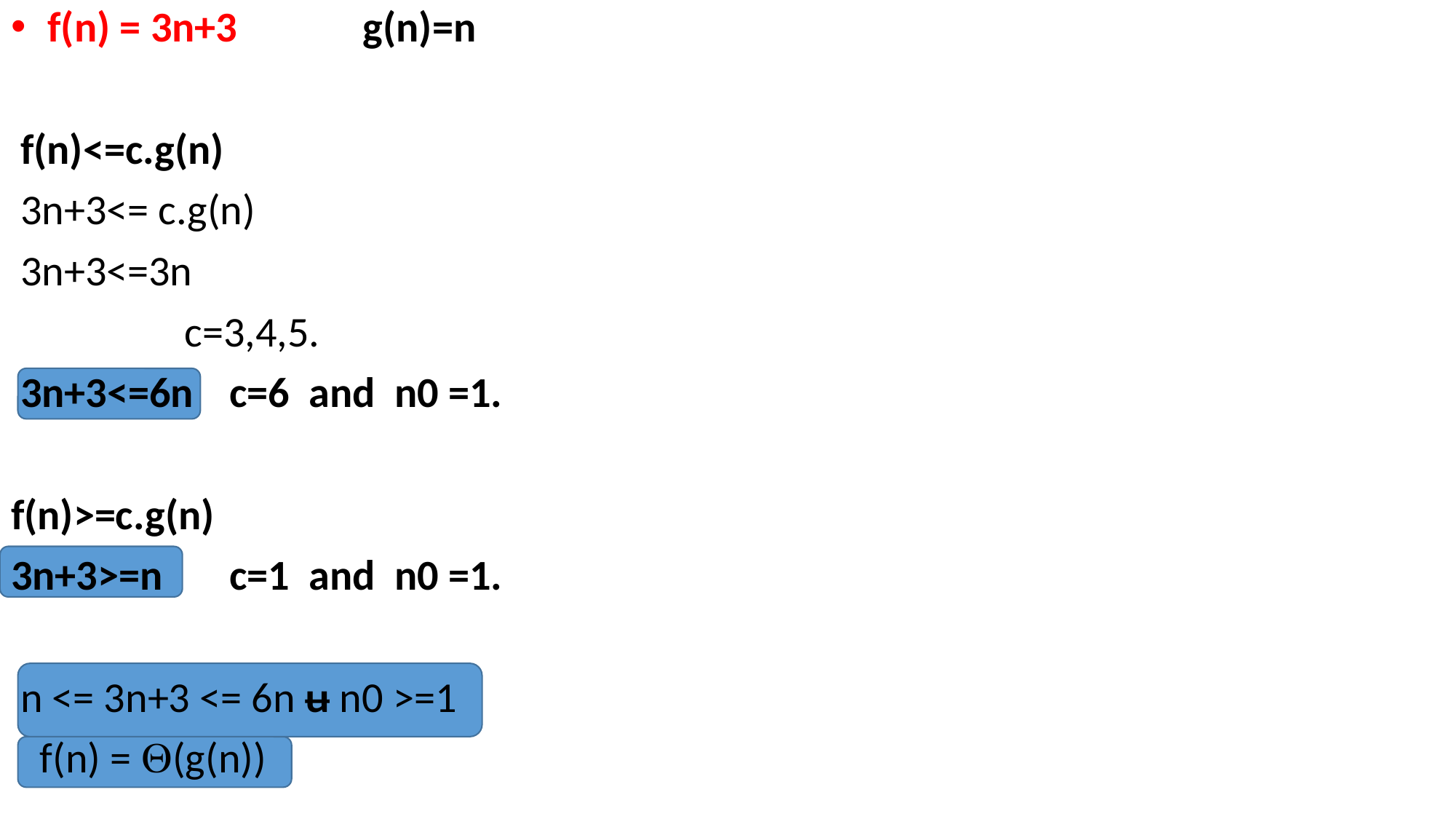

f(n) = 3n+3             g(n)=n

 f(n)<=c.g(n)
 3n+3<= c.g(n)
 3n+3<=3n
                  c=3,4,5.
 3n+3<=6n	c=6  and  n0 =1.

f(n)>=c.g(n)
3n+3>=n	c=1  and  n0 =1.

 n <= 3n+3 <= 6n ʉ n0 >=1
   f(n) = Θ(g(n))